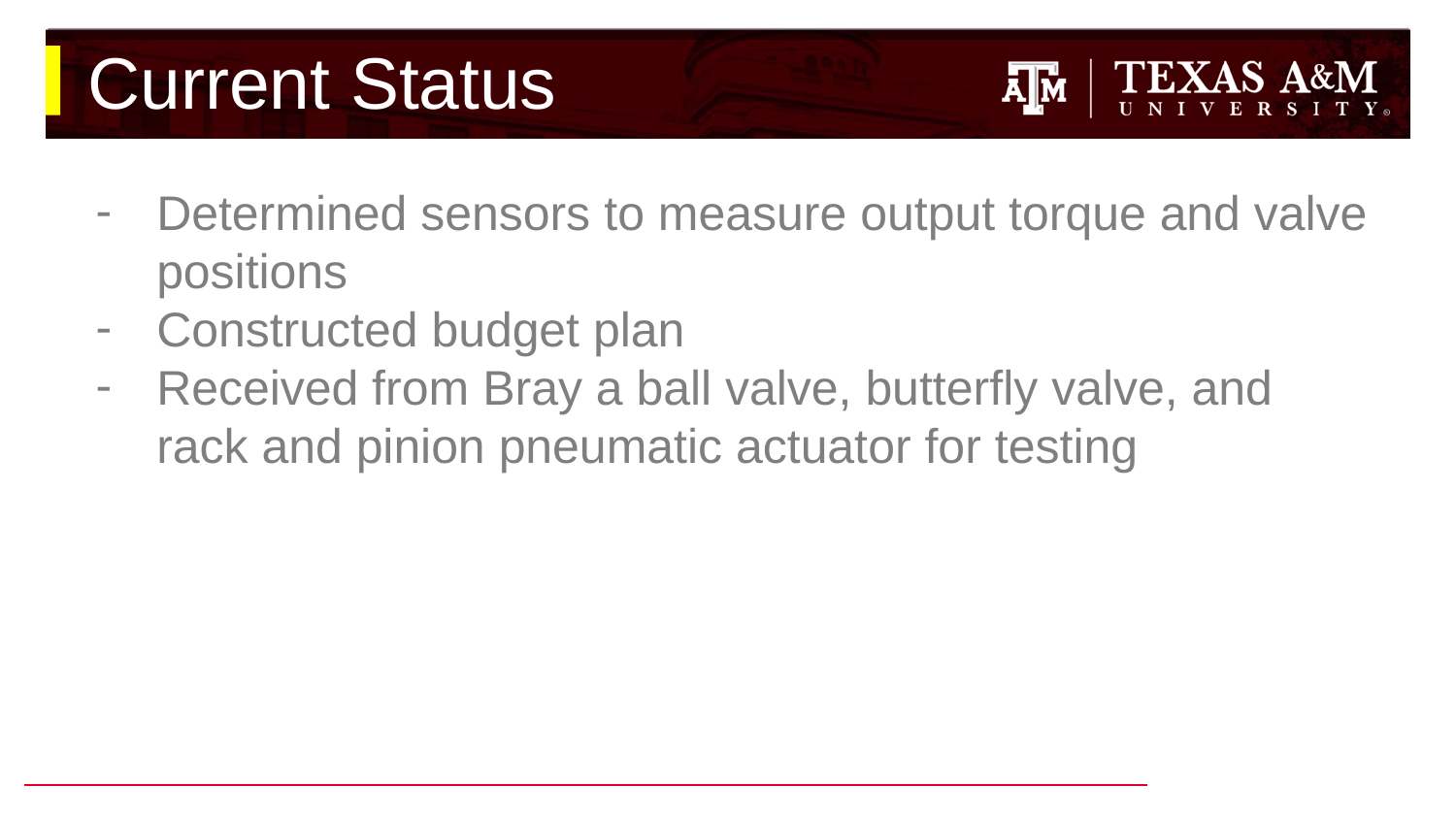

# Current Status
Determined sensors to measure output torque and valve positions
Constructed budget plan
Received from Bray a ball valve, butterfly valve, and rack and pinion pneumatic actuator for testing